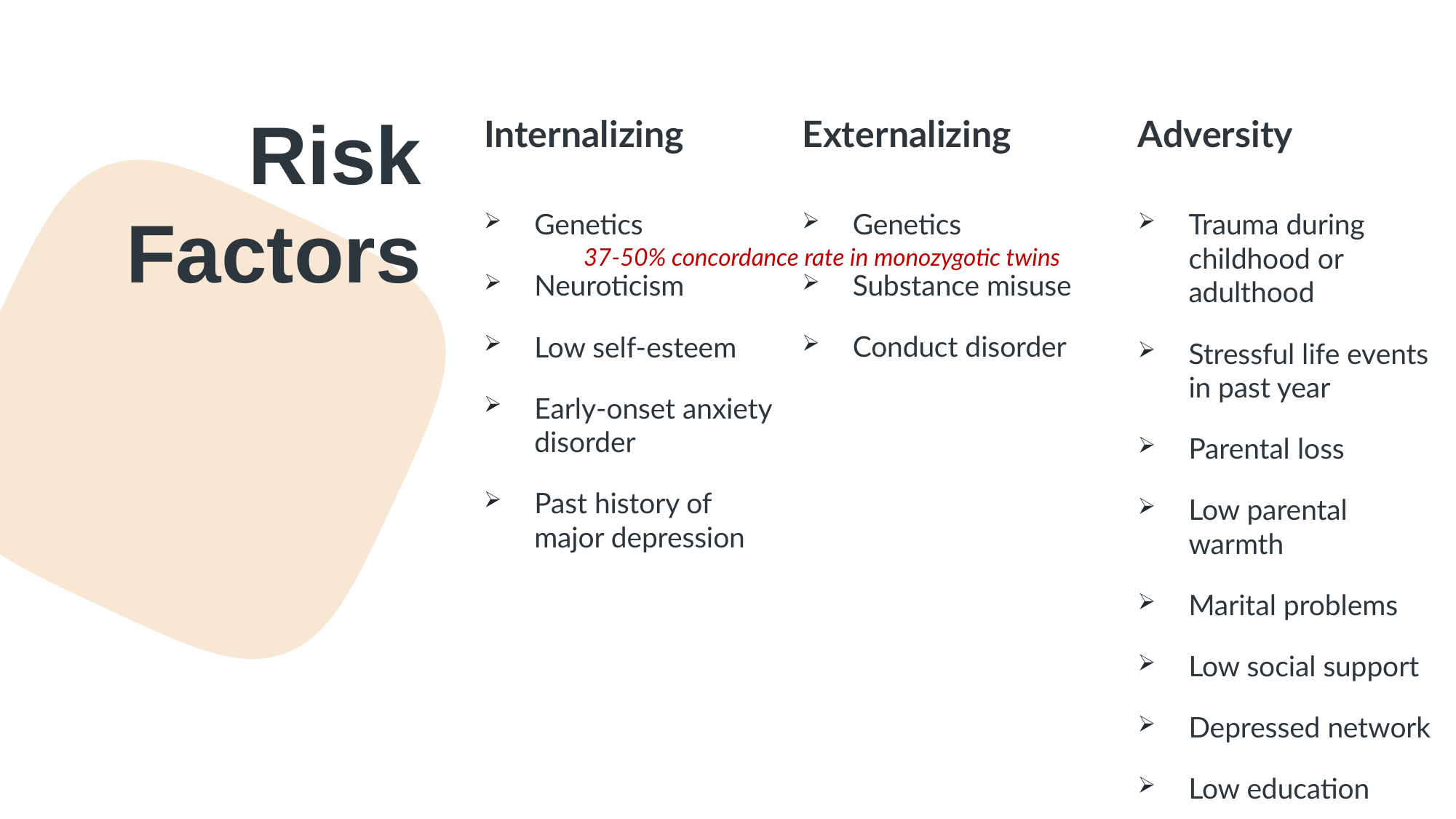

# Risk Factors
Externalizing

Genetics
Substance misuse
Conduct disorder
Adversity

Trauma during childhood or adulthood
Stressful life events in past year
Parental loss
Low parental warmth
Marital problems
Low social support
Depressed network
Low education

Internalizing

Genetics
Neuroticism
Low self-esteem
Early-onset anxiety disorder
Past history of major depression
37-50% concordance rate in monozygotic twins